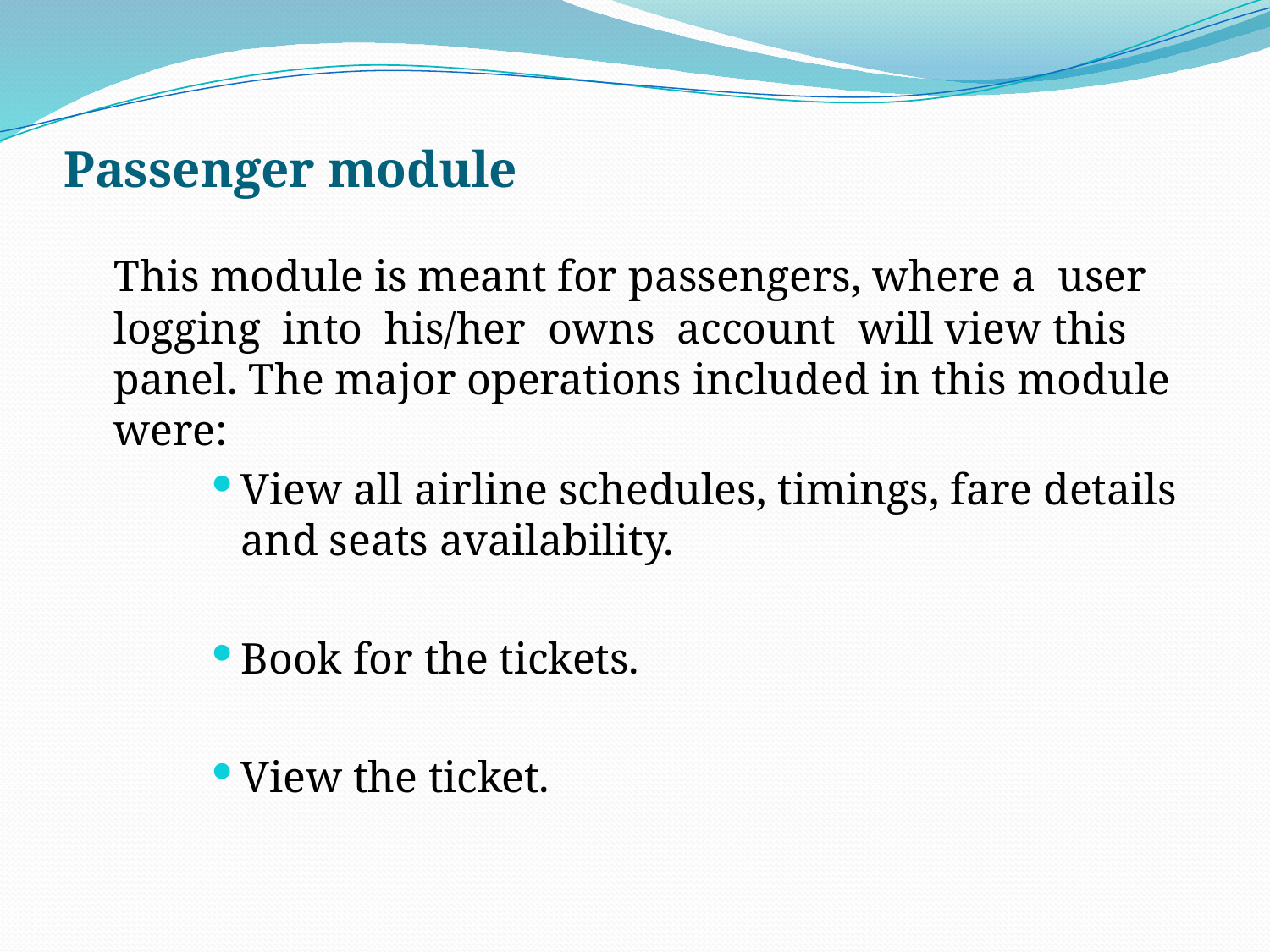

# Passenger module
	This module is meant for passengers, where a  user  logging  into  his/her  owns  account  will view this panel. The major operations included in this module were:
View all airline schedules, timings, fare details and seats availability.

Book for the tickets.

View the ticket.